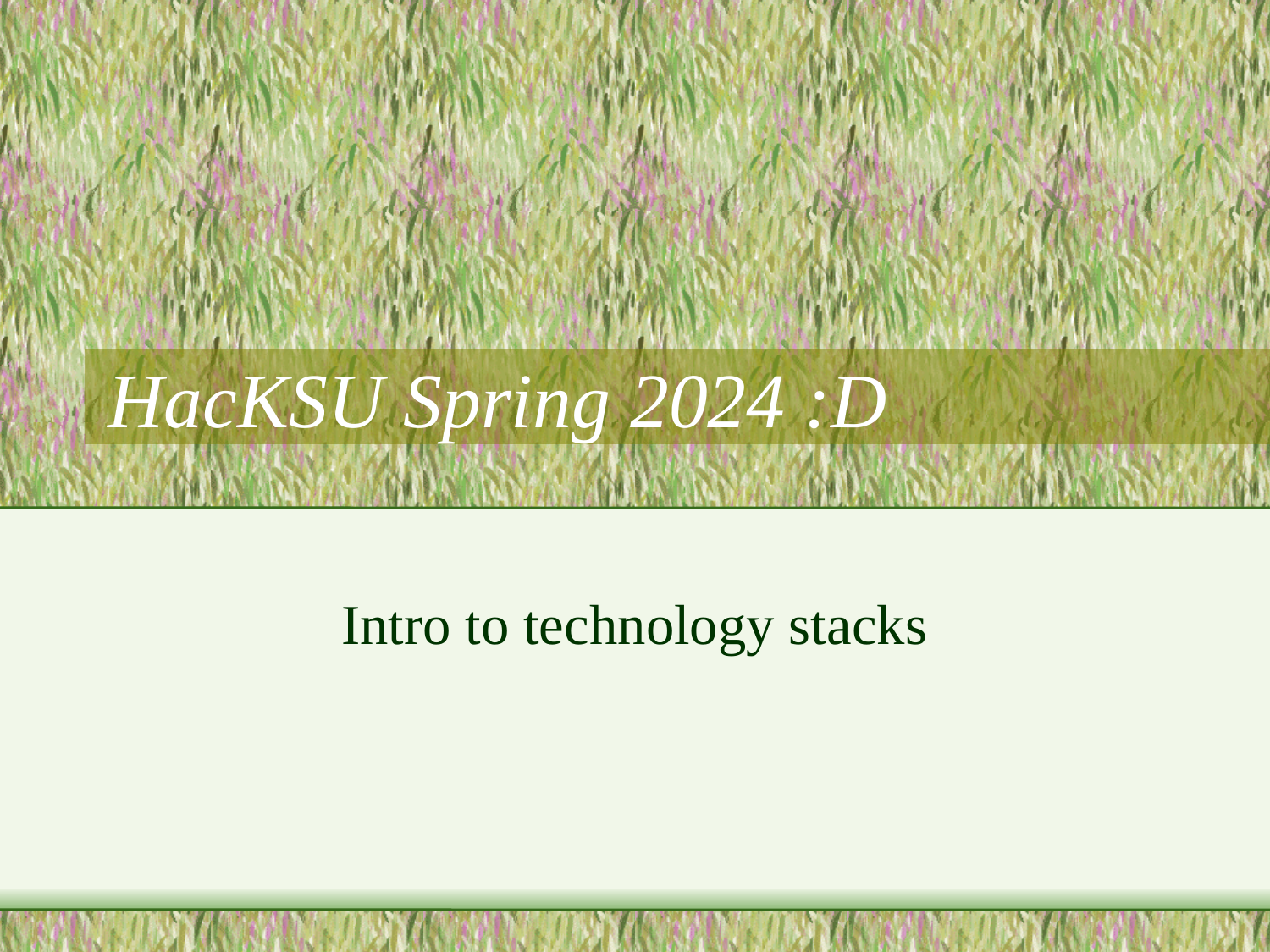

# HacKSU Spring 2024 :D
Intro to technology stacks